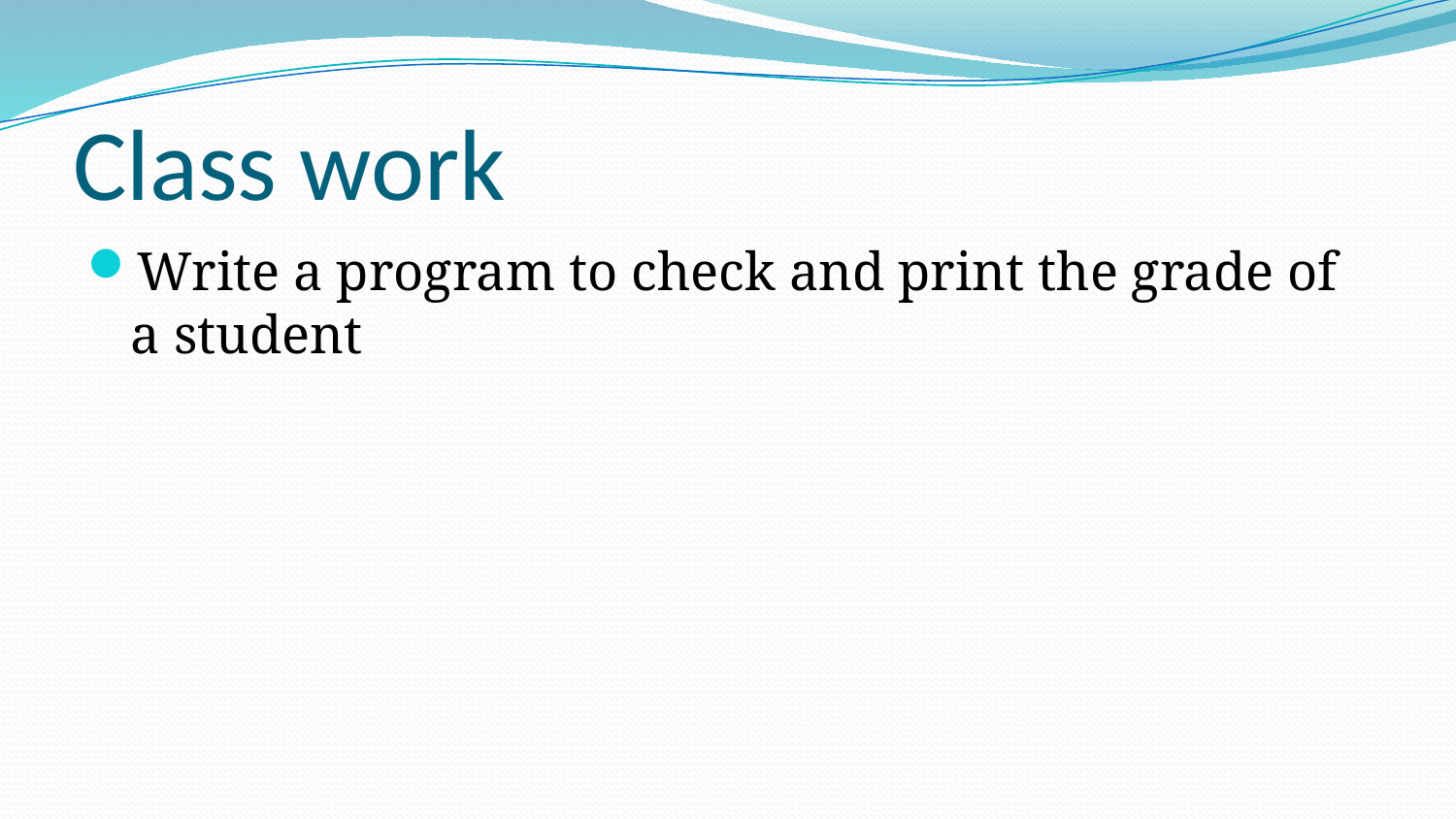

# Class work
Write a program to check and print the grade of a student